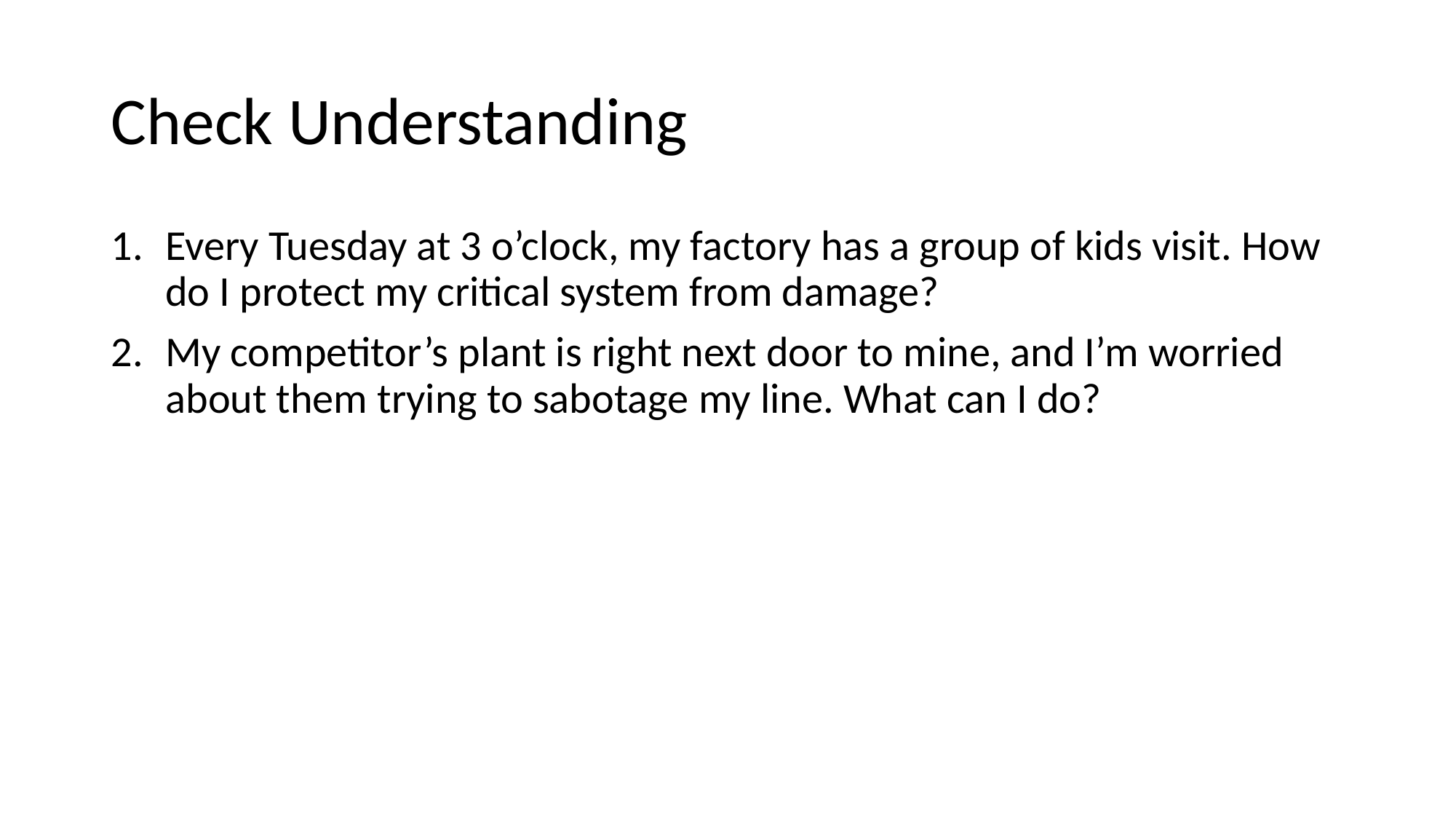

# Check Understanding
Every Tuesday at 3 o’clock, my factory has a group of kids visit. How do I protect my critical system from damage?
My competitor’s plant is right next door to mine, and I’m worried about them trying to sabotage my line. What can I do?